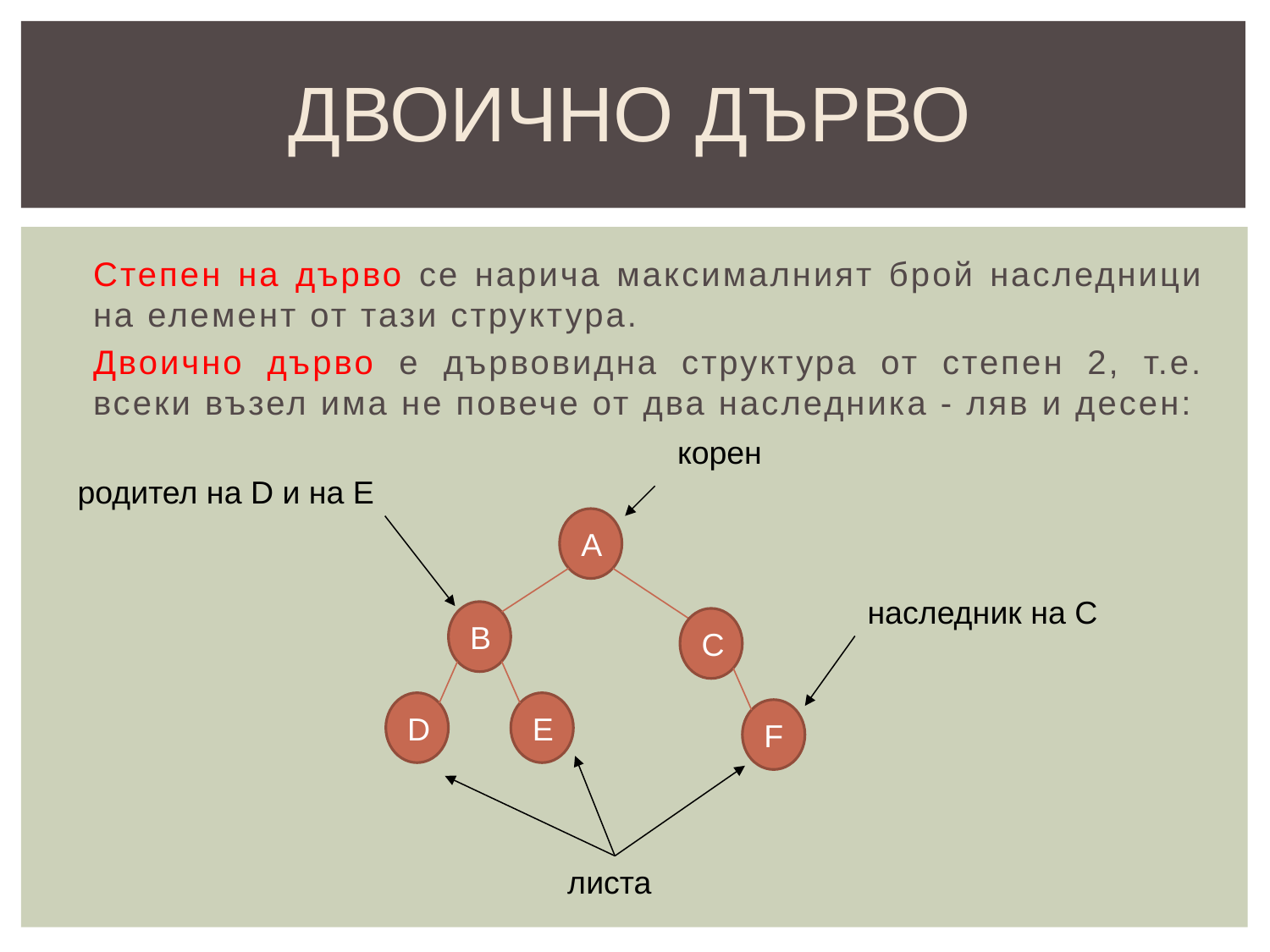

ДВОИЧНО ДЪРВО
Степен на дърво се нарича максималният брой наследници на елемент от тази структура.
Двоично дърво е дървовидна структура от степен 2, т.е. всеки възел има не повече от два наследника - ляв и десен:
корен
родител на D и на Е

A
B
C
D
E
F

наследник на С

листа